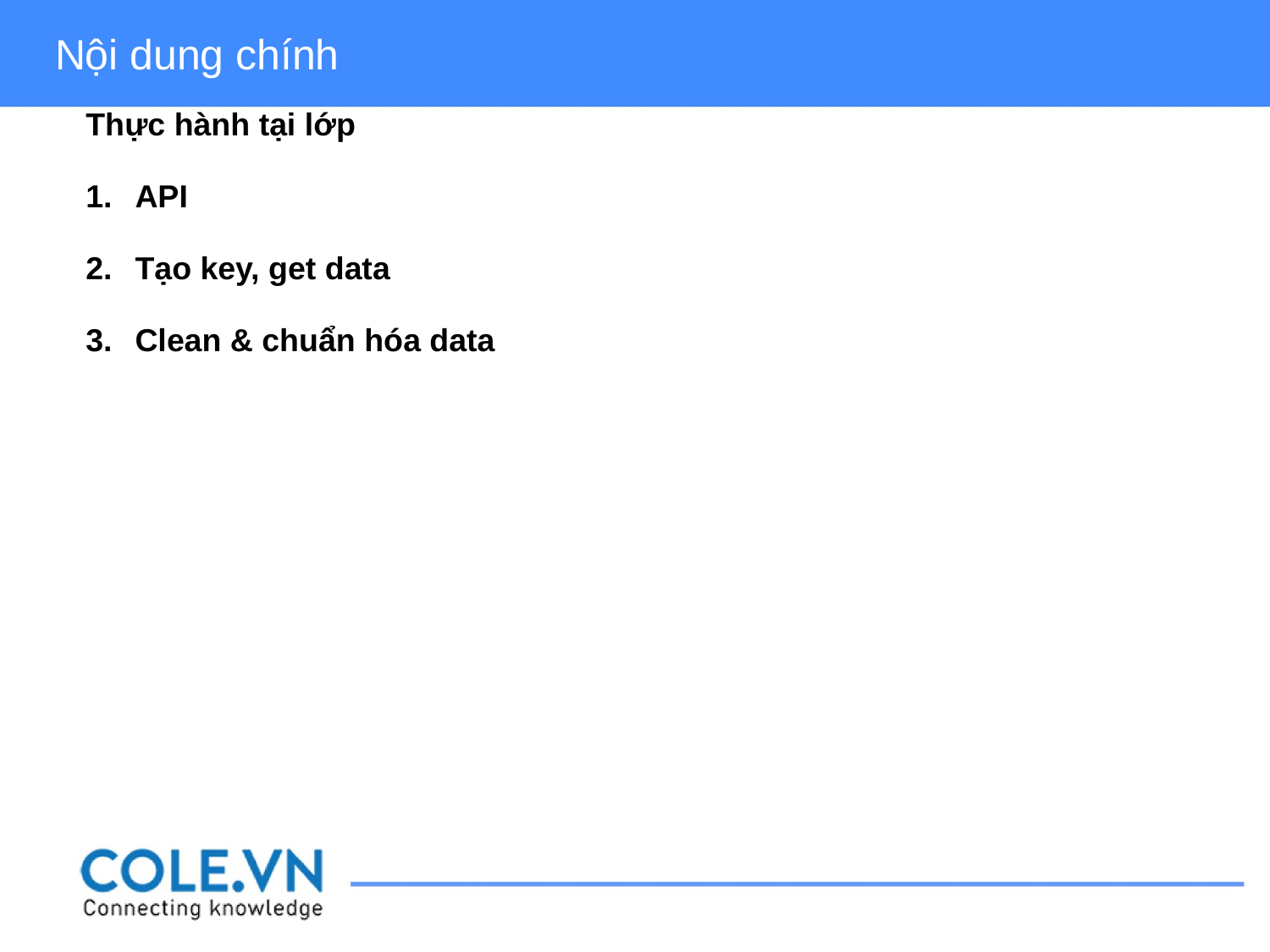

Nội dung chính
Thực hành tại lớp
API
Tạo key, get data
Clean & chuẩn hóa data